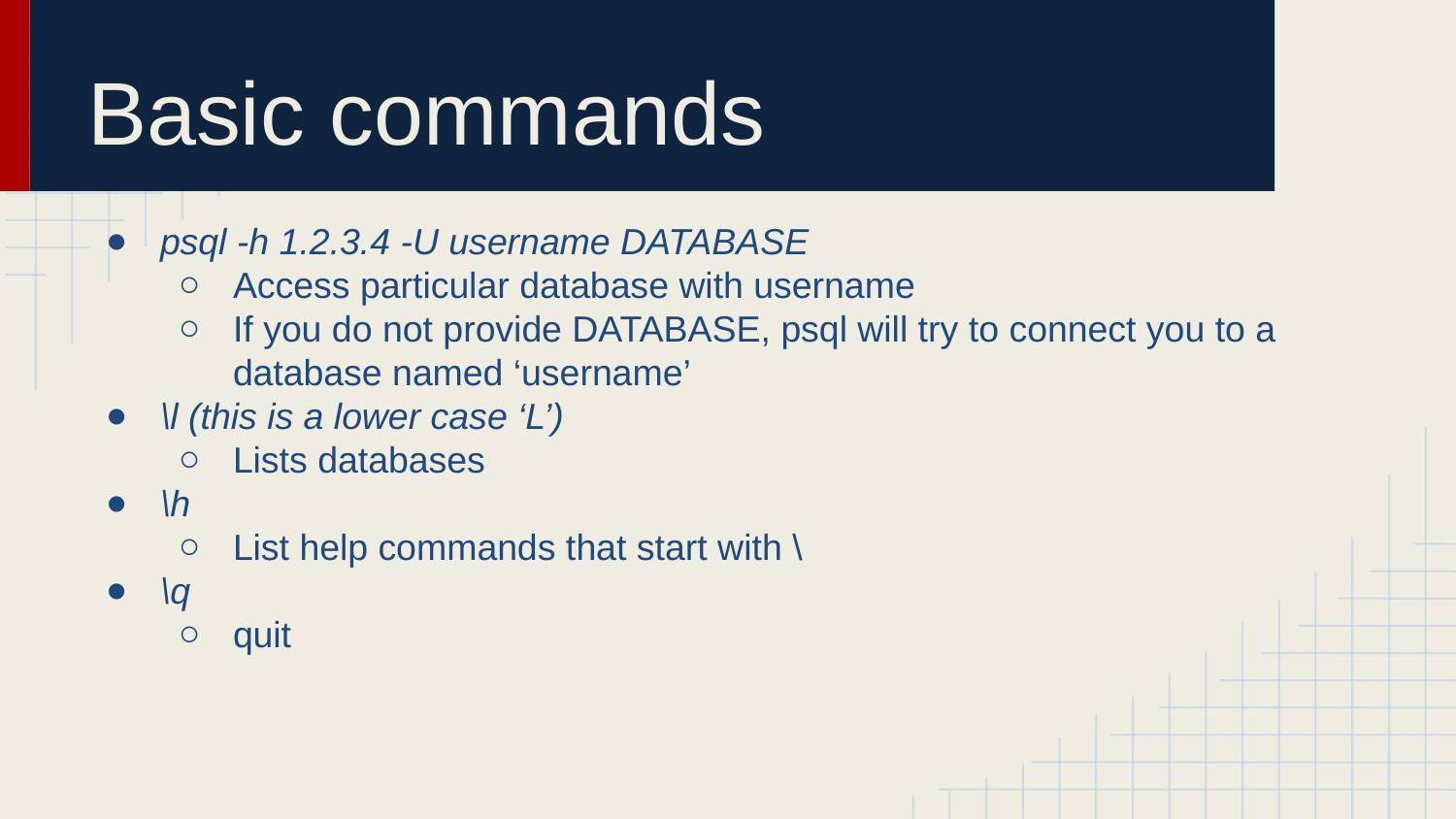

# Basic commands
psql -h 1.2.3.4 -U username DATABASE
Access particular database with username
If you do not provide DATABASE, psql will try to connect you to a database named ‘username’
\l (this is a lower case ‘L’)
Lists databases
\h
List help commands that start with \
\q
quit